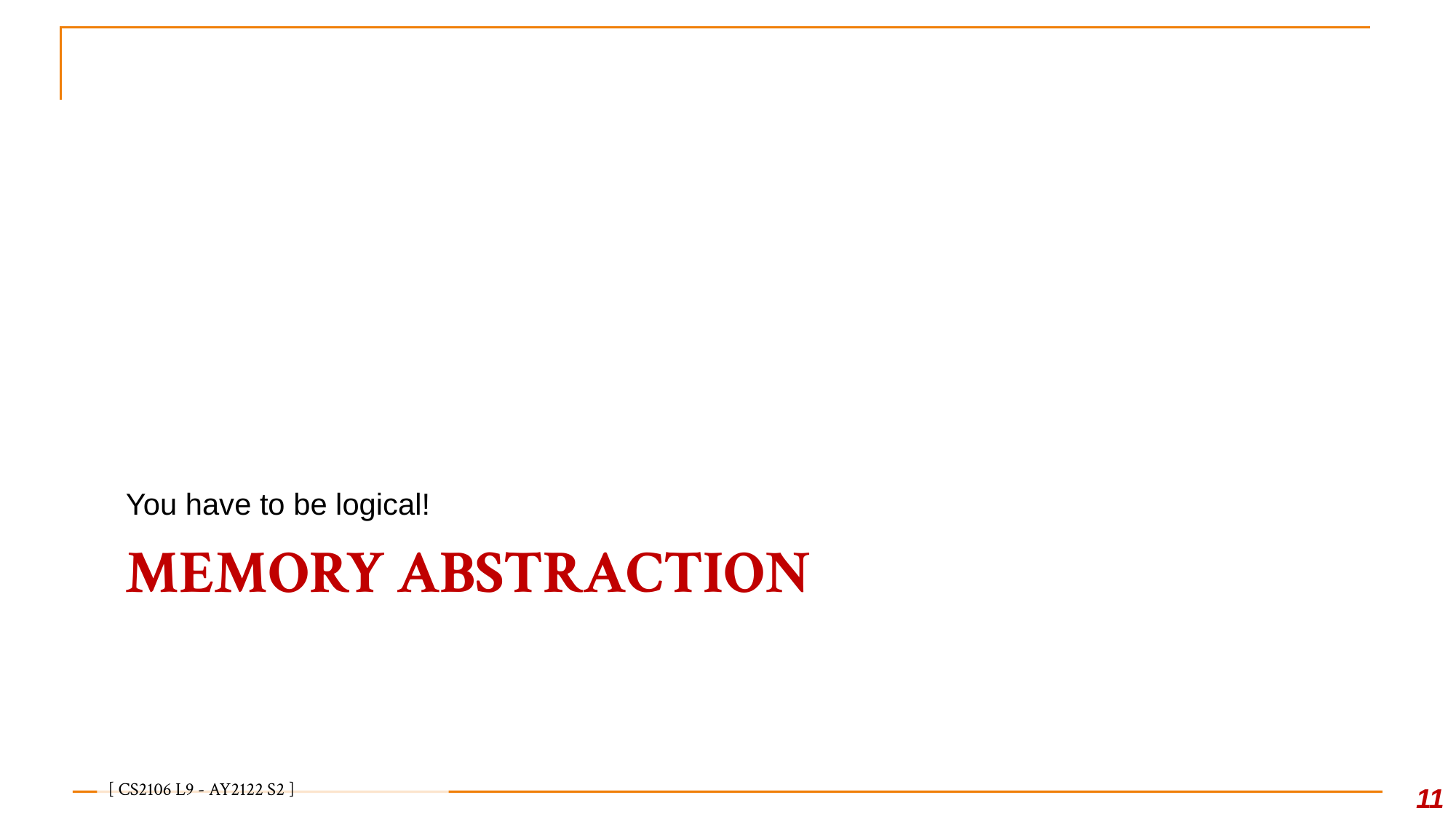

You have to be logical!
# Memory Abstraction
11
[ CS2106 L9 - AY2122 S2 ]